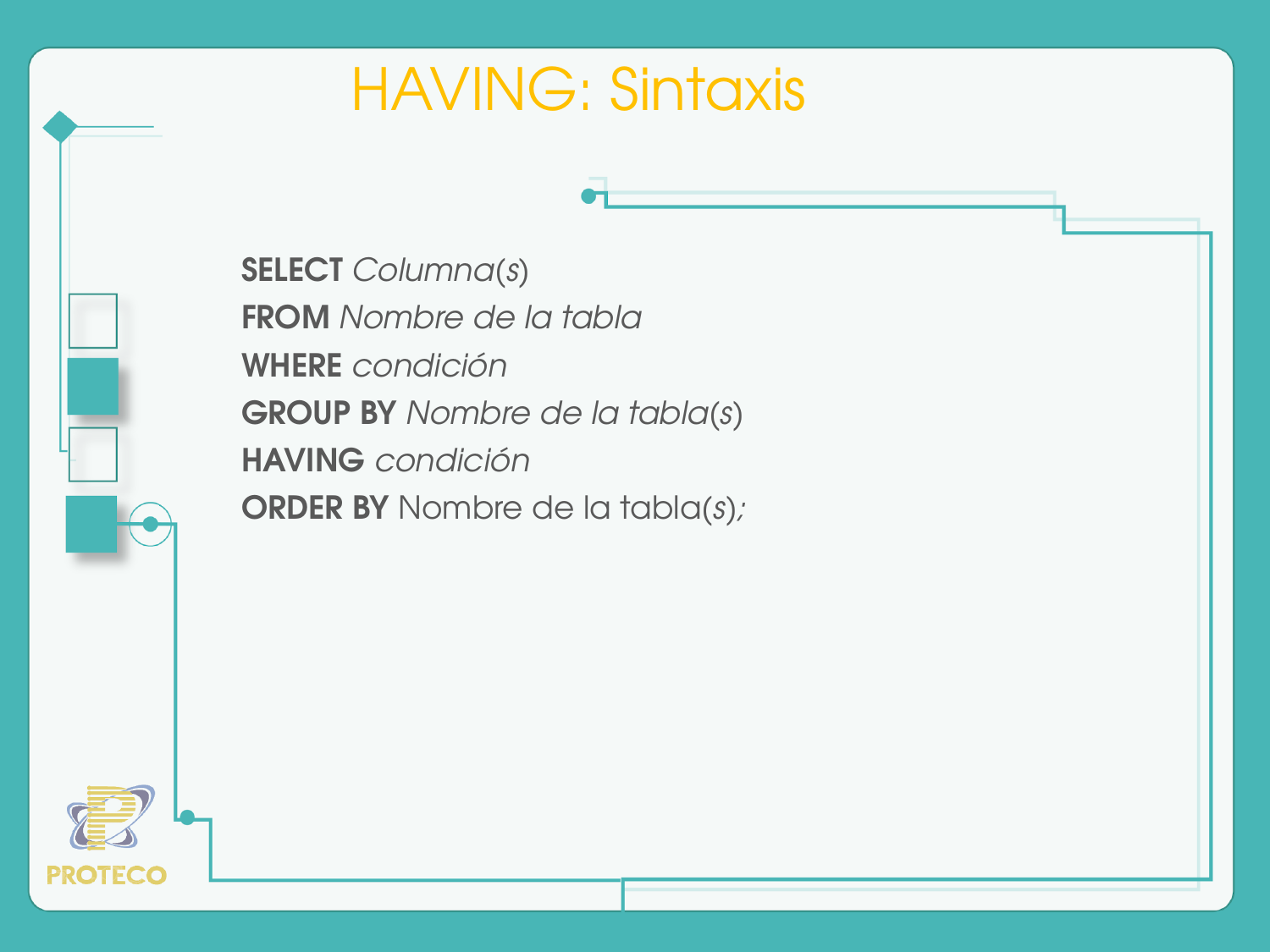

# HAVING: Sintaxis
SELECT Columna(s)
FROM Nombre de la tabla
WHERE condición
GROUP BY Nombre de la tabla(s)
HAVING condición
ORDER BY Nombre de la tabla(s);